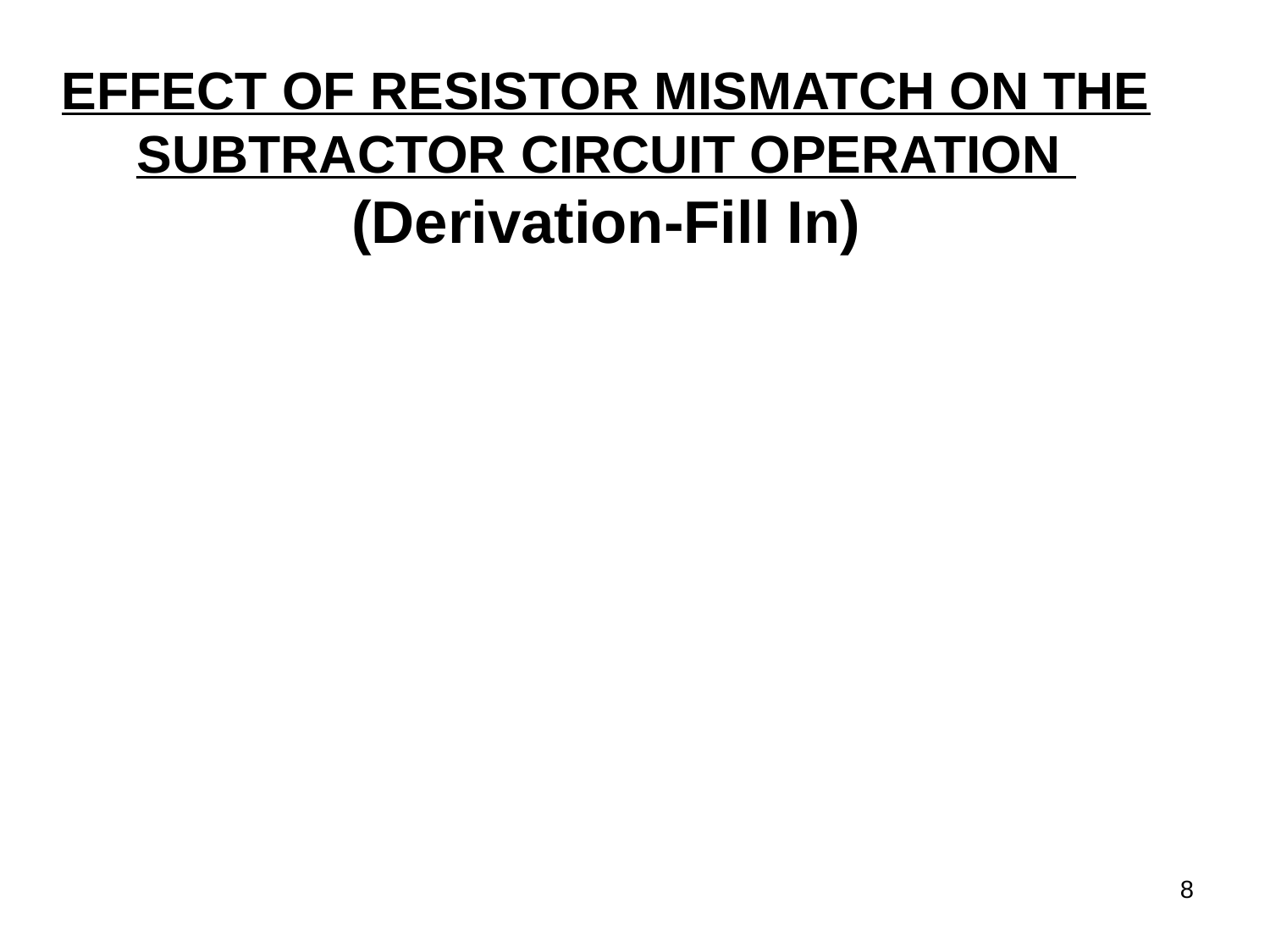

# EFFECT OF RESISTOR MISMATCH ON THE SUBTRACTOR CIRCUIT OPERATION (Derivation-Fill In)
8